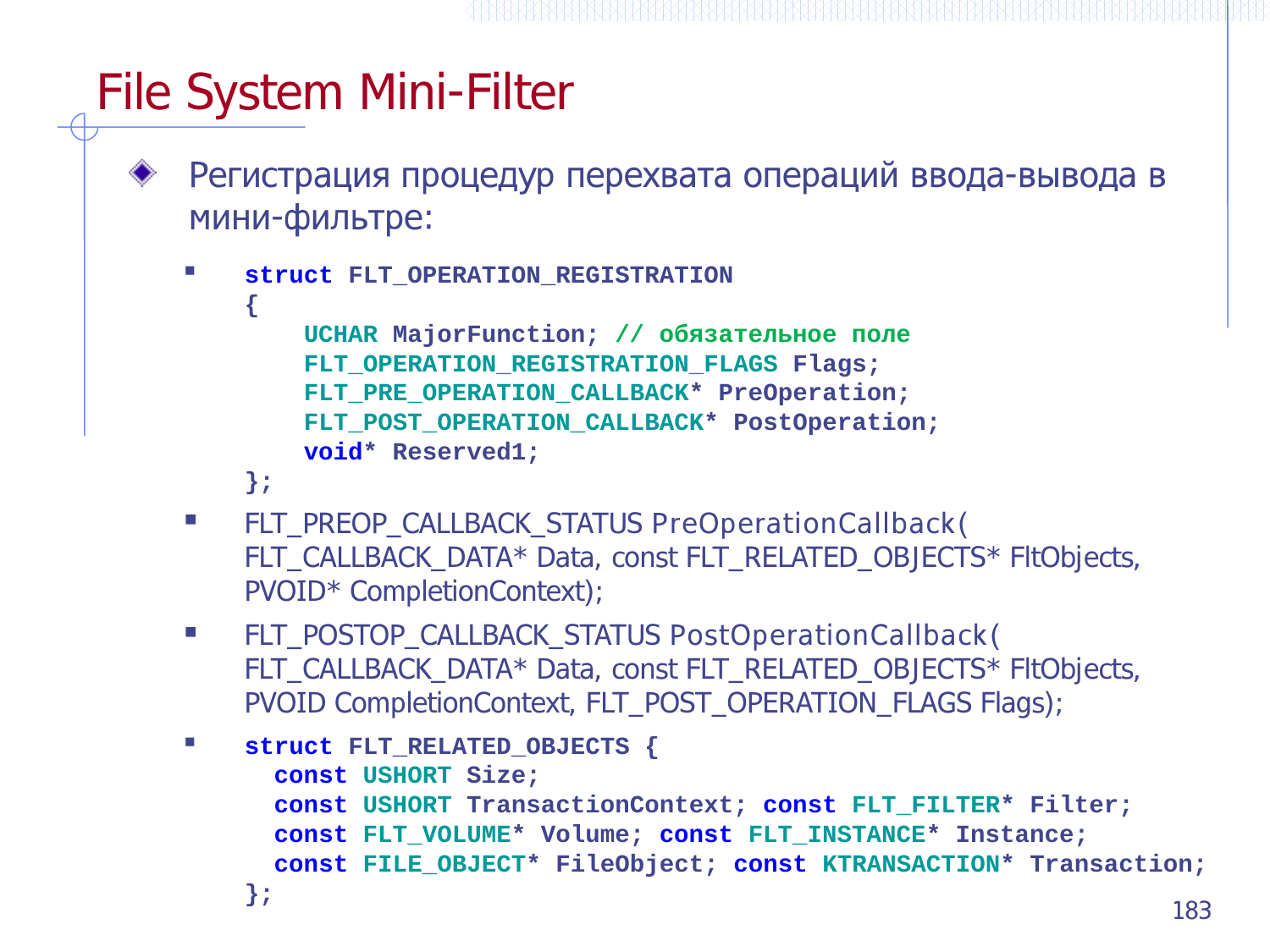

# File System Mini-Filter
Регистрация процедур перехвата операций ввода-вывода в мини-фильтре:
struct FLT_OPERATION_REGISTRATION
{
    UCHAR MajorFunction; // обязательное поле
    FLT_OPERATION_REGISTRATION_FLAGS Flags;
    FLT_PRE_OPERATION_CALLBACK* PreOperation;
    FLT_POST_OPERATION_CALLBACK* PostOperation;
    void* Reserved1;
};
FLT_PREOP_CALLBACK_STATUS PreOperationCallback(
FLT_CALLBACK_DATA* Data, const FLT_RELATED_OBJECTS* FltObjects,
PVOID* CompletionContext);
FLT_POSTOP_CALLBACK_STATUS PostOperationCallback(
FLT_CALLBACK_DATA* Data, const FLT_RELATED_OBJECTS* FltObjects,
PVOID CompletionContext, FLT_POST_OPERATION_FLAGS Flags);
struct FLT_RELATED_OBJECTS {
  const USHORT Size;
  const USHORT TransactionContext; const FLT_FILTER* Filter;
  const FLT_VOLUME* Volume; const FLT_INSTANCE* Instance;
  const FILE_OBJECT* FileObject; const KTRANSACTION* Transaction;
};
183